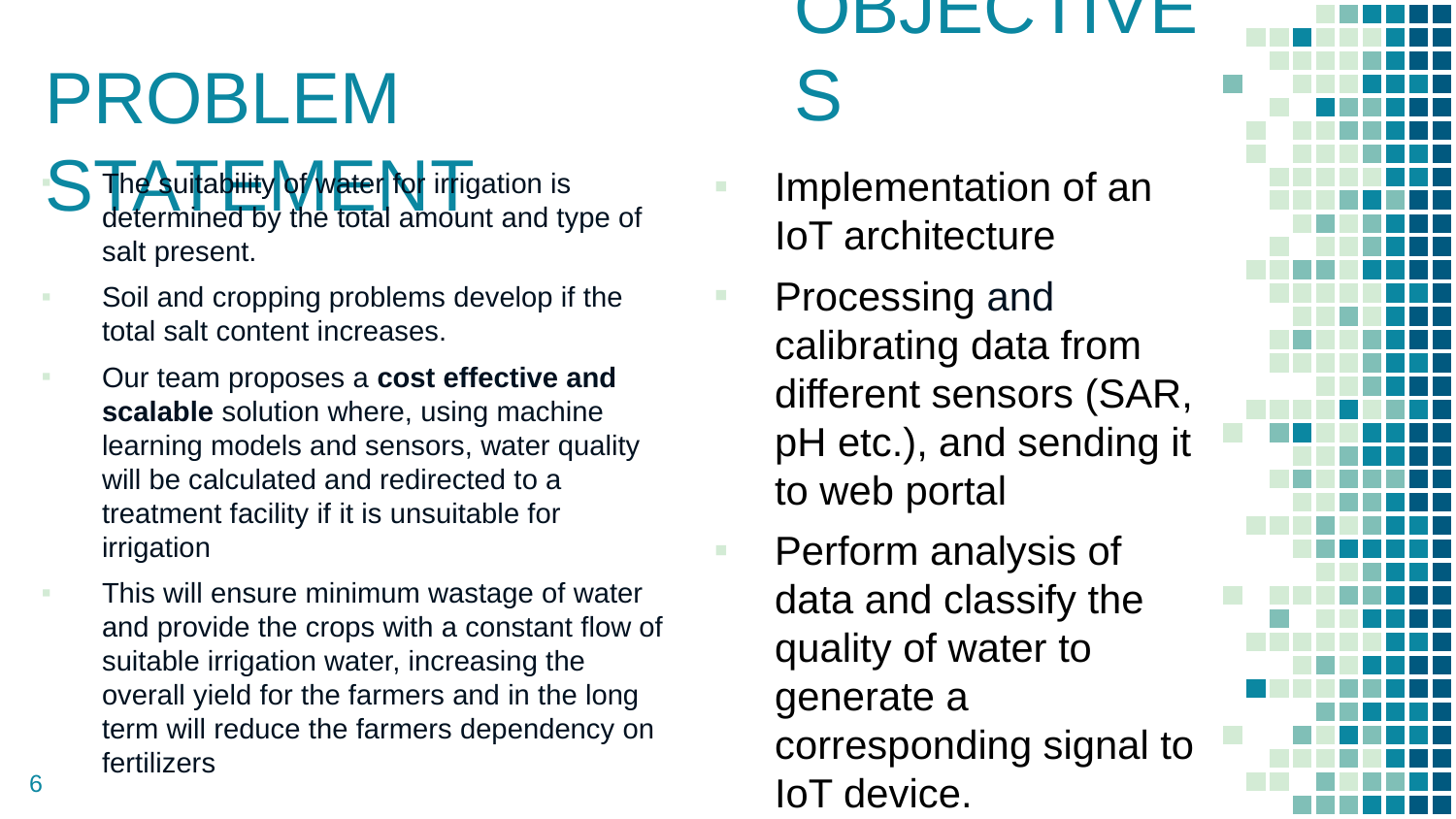

# OBJECTIVES
PROBLEM STATEMENT

Implementation of an IoT architecture
Processing and calibrating data from different sensors (SAR, pH etc.), and sending it to web portal
Perform analysis of data and classify the quality of water to generate a corresponding signal to IoT device.
The suitability of water for irrigation is determined by the total amount and type of salt present.
Soil and cropping problems develop if the total salt content increases.
Our team proposes a cost effective and scalable solution where, using machine learning models and sensors, water quality will be calculated and redirected to a treatment facility if it is unsuitable for irrigation
This will ensure minimum wastage of water and provide the crops with a constant flow of suitable irrigation water, increasing the overall yield for the farmers and in the long term will reduce the farmers dependency on fertilizers
6